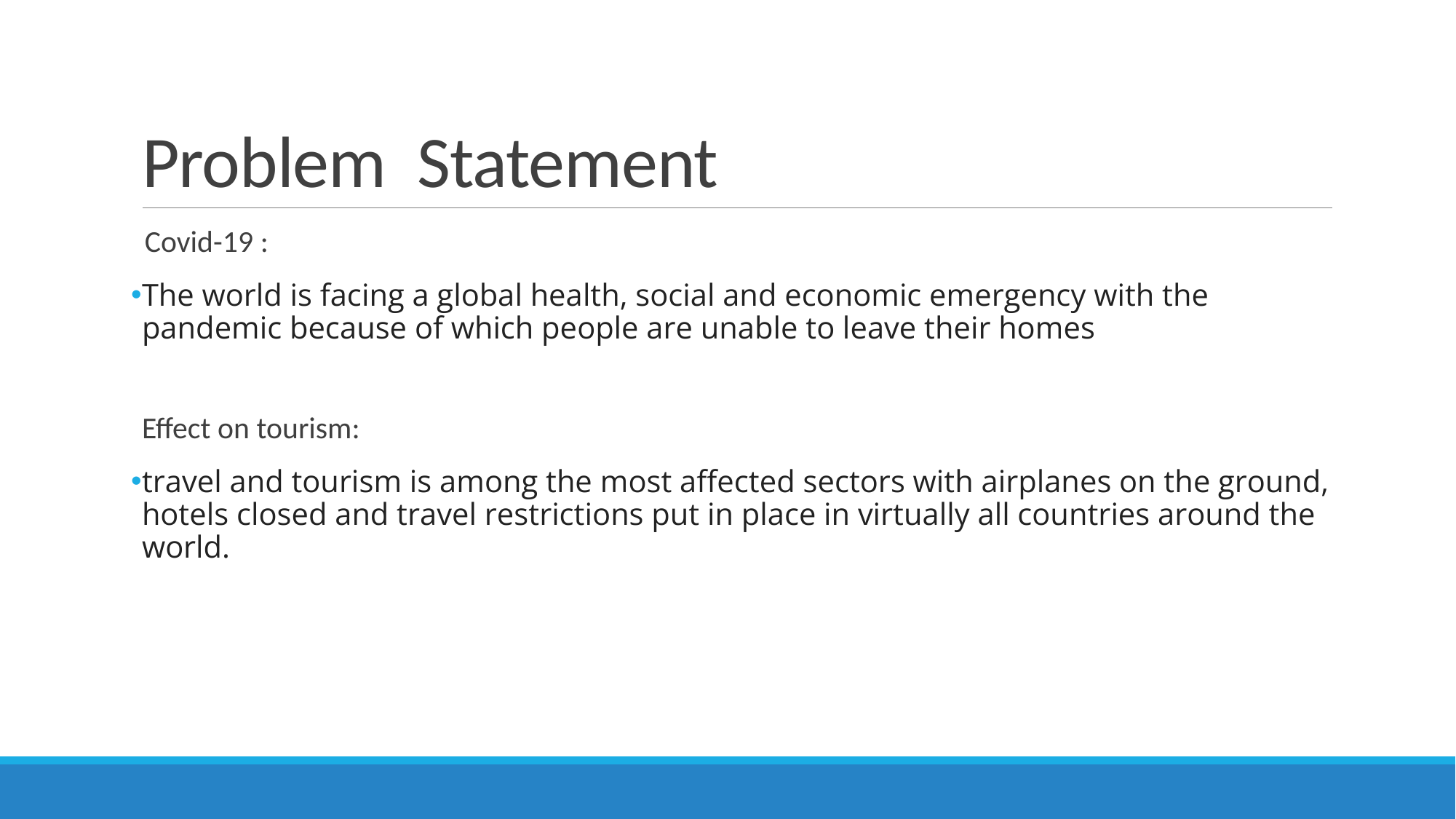

# Problem  Statement
  Covid-19 :
The world is facing a global health, social and economic emergency with the pandemic because of which people are unable to leave their homes

Effect on tourism:
travel and tourism is among the most affected sectors with airplanes on the ground, hotels closed and travel restrictions put in place in virtually all countries around the world.